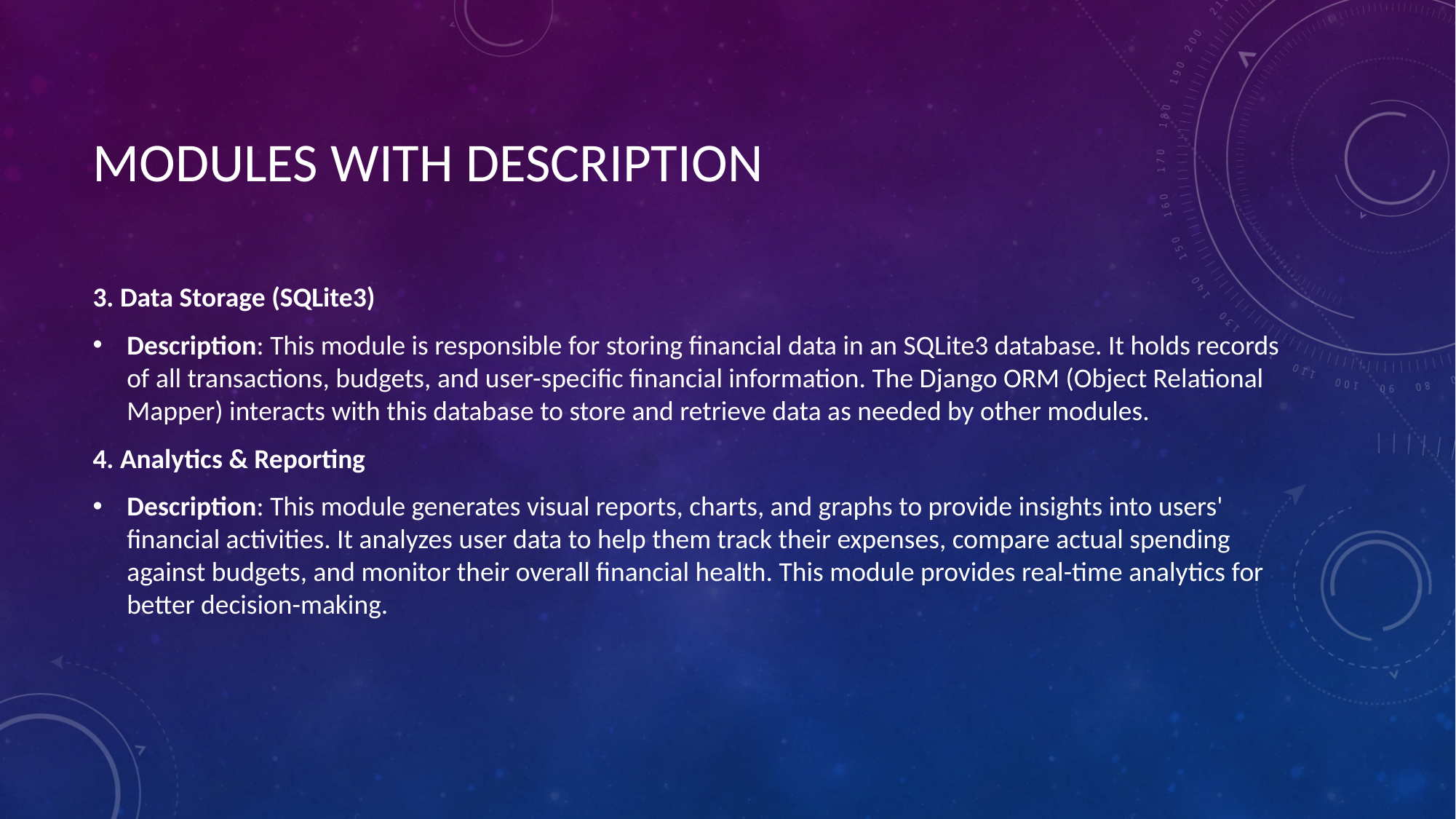

# modules with description
3. Data Storage (SQLite3)
Description: This module is responsible for storing financial data in an SQLite3 database. It holds records of all transactions, budgets, and user-specific financial information. The Django ORM (Object Relational Mapper) interacts with this database to store and retrieve data as needed by other modules.
4. Analytics & Reporting
Description: This module generates visual reports, charts, and graphs to provide insights into users' financial activities. It analyzes user data to help them track their expenses, compare actual spending against budgets, and monitor their overall financial health. This module provides real-time analytics for better decision-making.